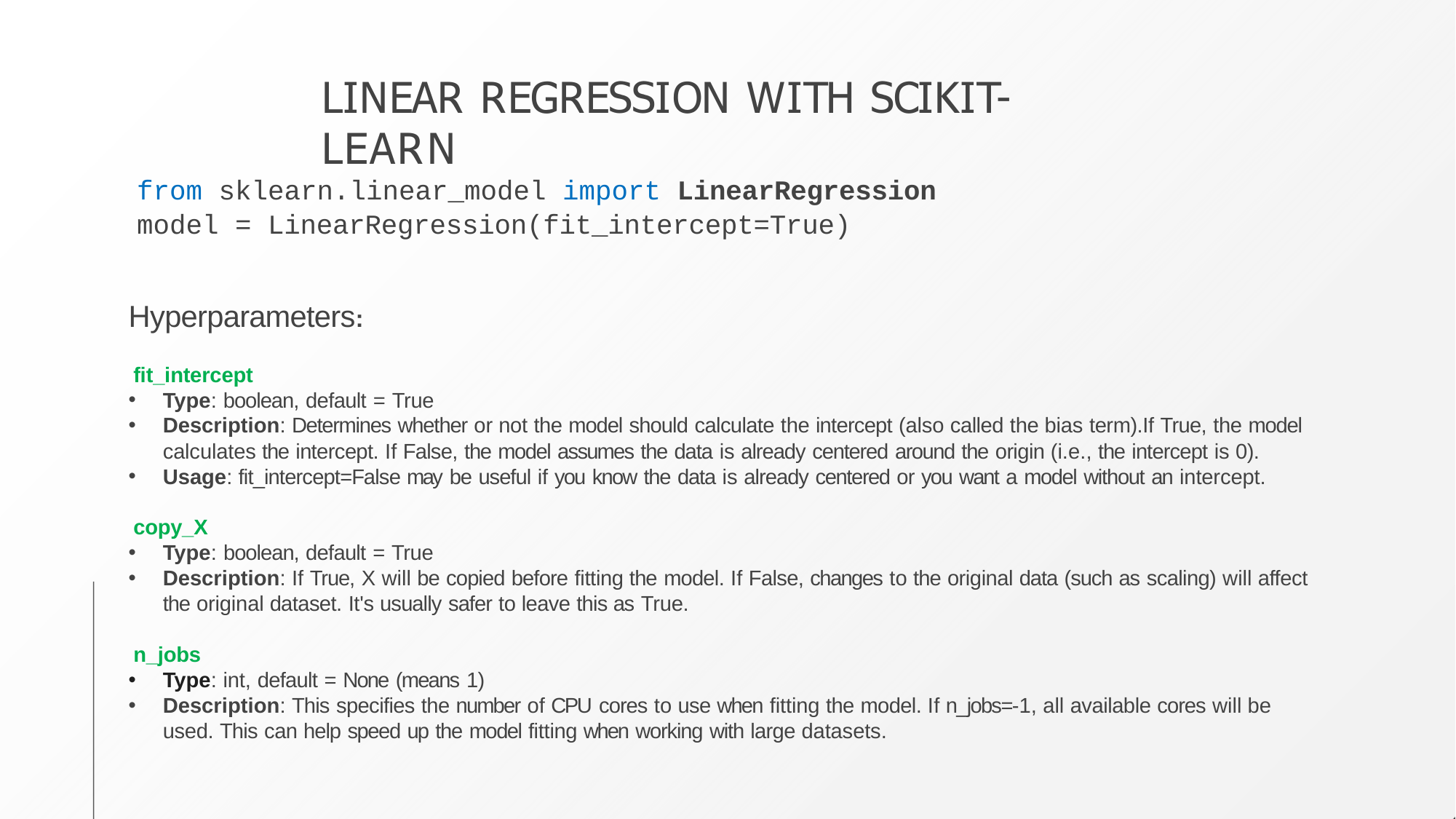

# LINEAR REGRESSION WITH SCIKIT-LEARN
from sklearn.linear_model import LinearRegression
model = LinearRegression(fit_intercept=True)

Hyperparameters:
fit_intercept
Type: boolean, default = True
Description: Determines whether or not the model should calculate the intercept (also called the bias term).If True, the model calculates the intercept. If False, the model assumes the data is already centered around the origin (i.e., the intercept is 0).
Usage: fit_intercept=False may be useful if you know the data is already centered or you want a model without an intercept.
copy_X
Type: boolean, default = True
Description: If True, X will be copied before fitting the model. If False, changes to the original data (such as scaling) will affect the original dataset. It's usually safer to leave this as True.

n_jobs
Type: int, default = None (means 1)
Description: This specifies the number of CPU cores to use when fitting the model. If n_jobs=-1, all available cores will be used. This can help speed up the model fitting when working with large datasets.